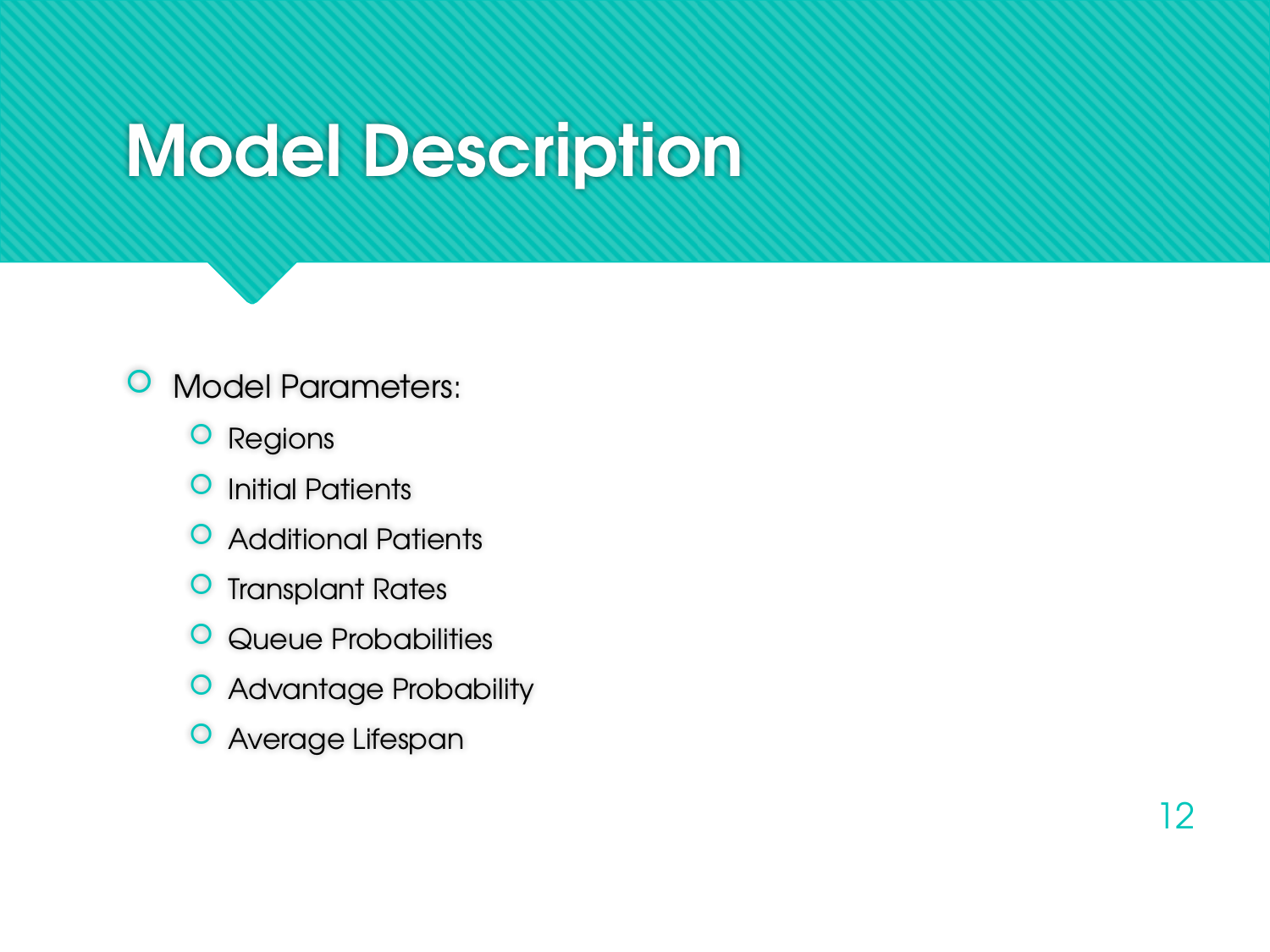

# Model Description
Model Parameters:
Regions
Initial Patients
Additional Patients
Transplant Rates
Queue Probabilities
Advantage Probability
Average Lifespan
12